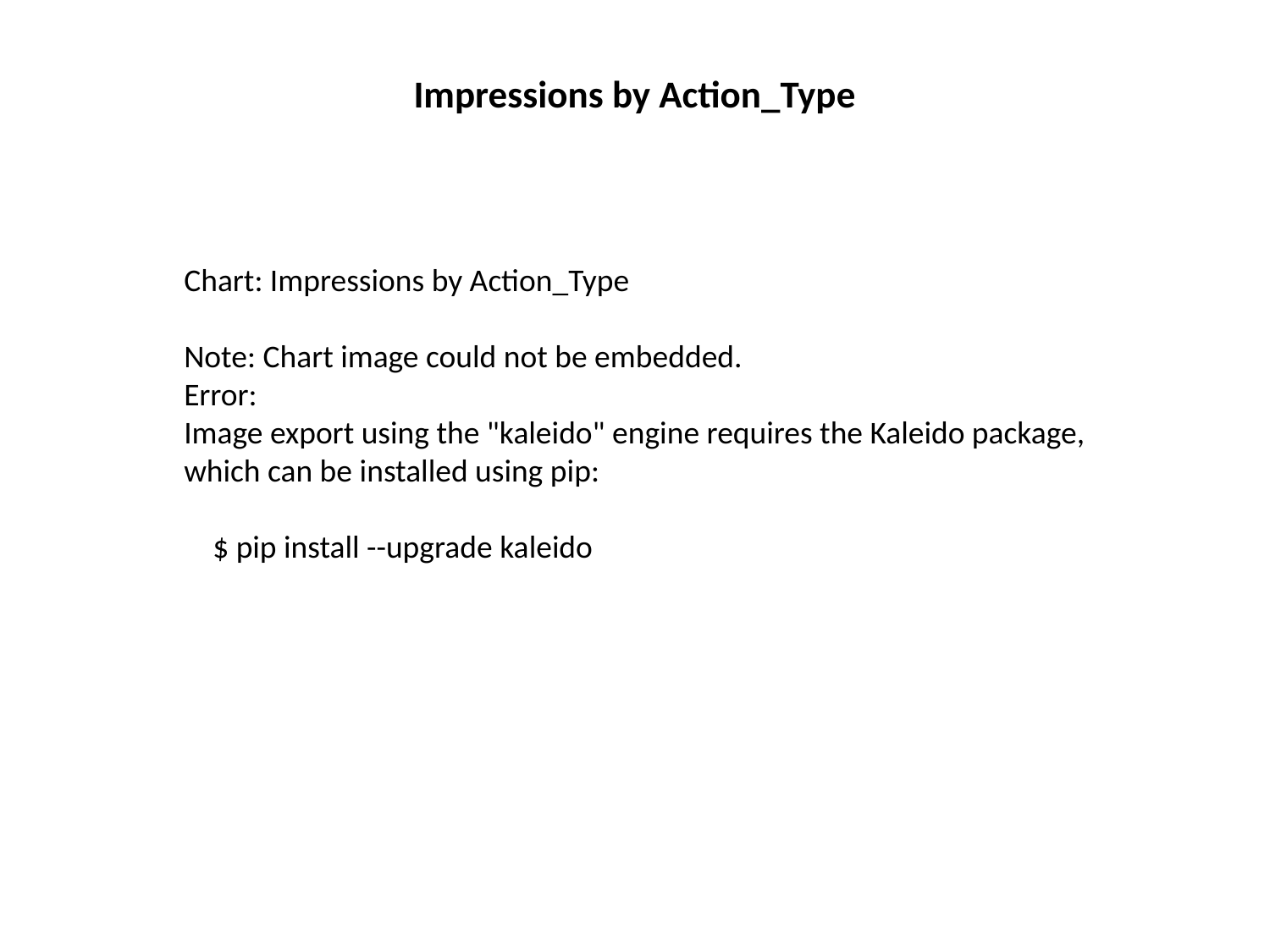

#
Impressions by Action_Type
Chart: Impressions by Action_Type

Note: Chart image could not be embedded.
Error:
Image export using the "kaleido" engine requires the Kaleido package,
which can be installed using pip:

    $ pip install --upgrade kaleido